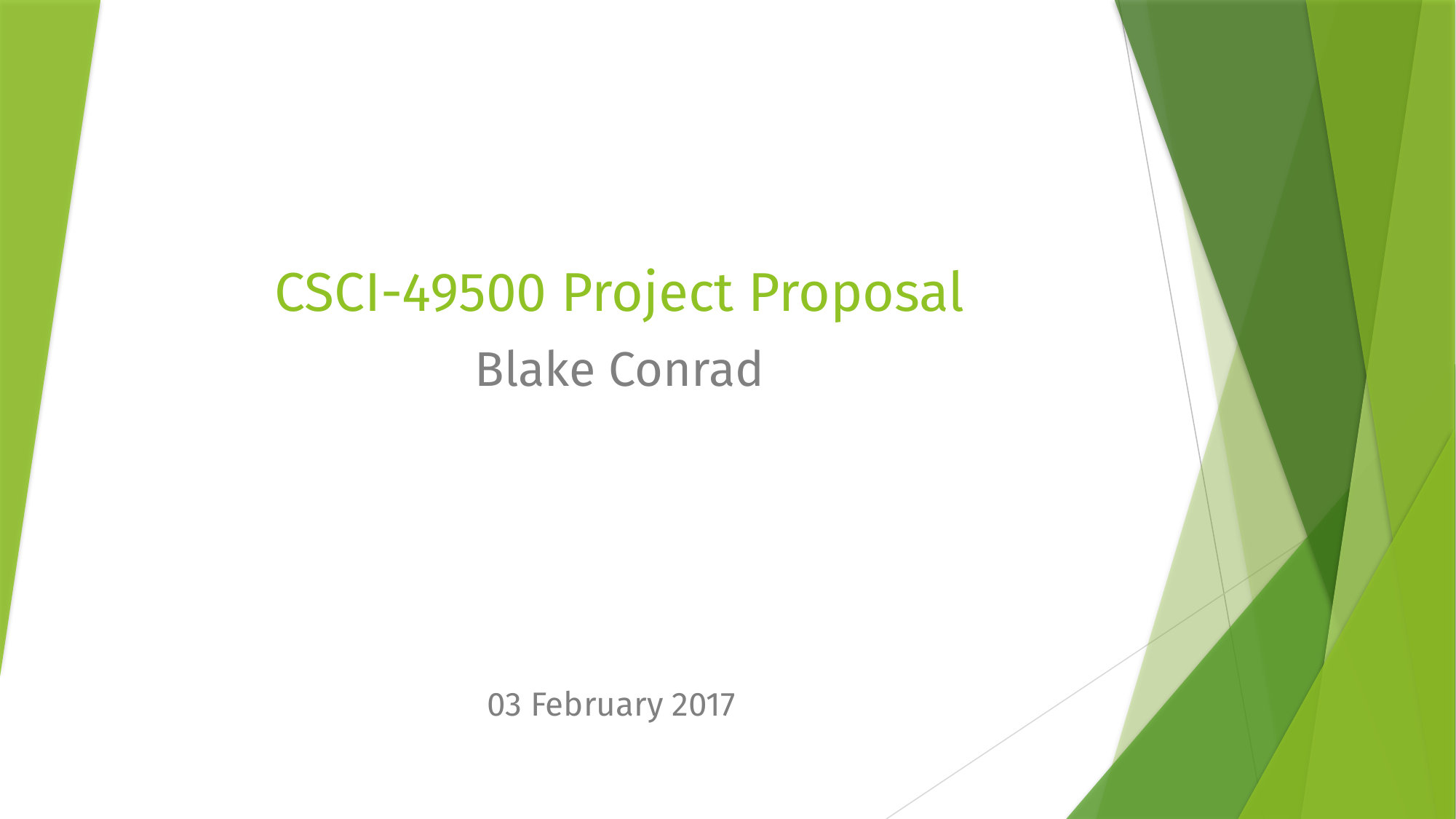

CSCI-49500 Project Proposal
Blake Conrad
03 February 2017